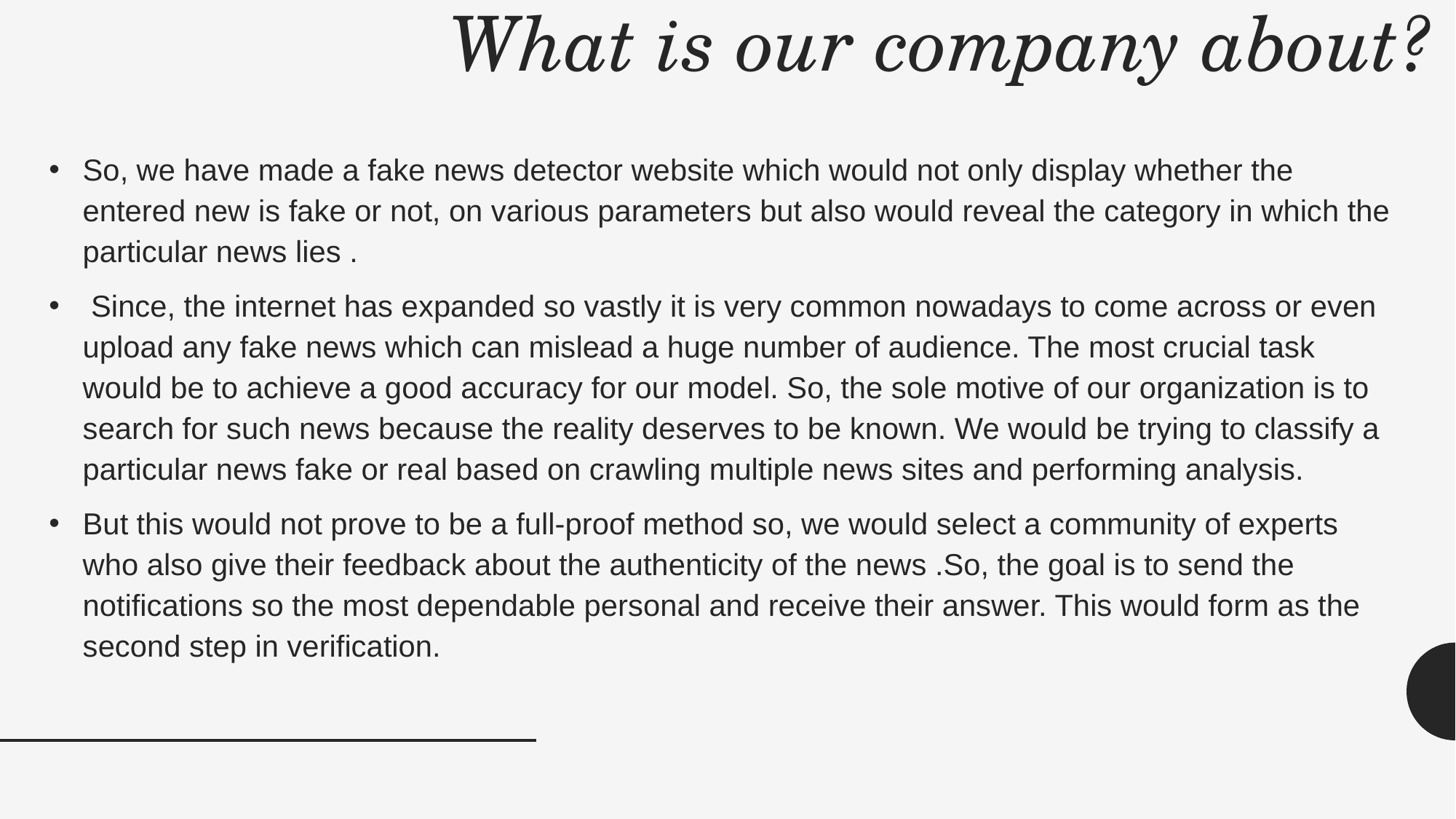

# What is our company about?
So, we have made a fake news detector website which would not only display whether the entered new is fake or not, on various parameters but also would reveal the category in which the particular news lies .
 Since, the internet has expanded so vastly it is very common nowadays to come across or even upload any fake news which can mislead a huge number of audience. The most crucial task would be to achieve a good accuracy for our model. So, the sole motive of our organization is to search for such news because the reality deserves to be known. We would be trying to classify a particular news fake or real based on crawling multiple news sites and performing analysis.
But this would not prove to be a full-proof method so, we would select a community of experts who also give their feedback about the authenticity of the news .So, the goal is to send the notifications so the most dependable personal and receive their answer. This would form as the second step in verification.